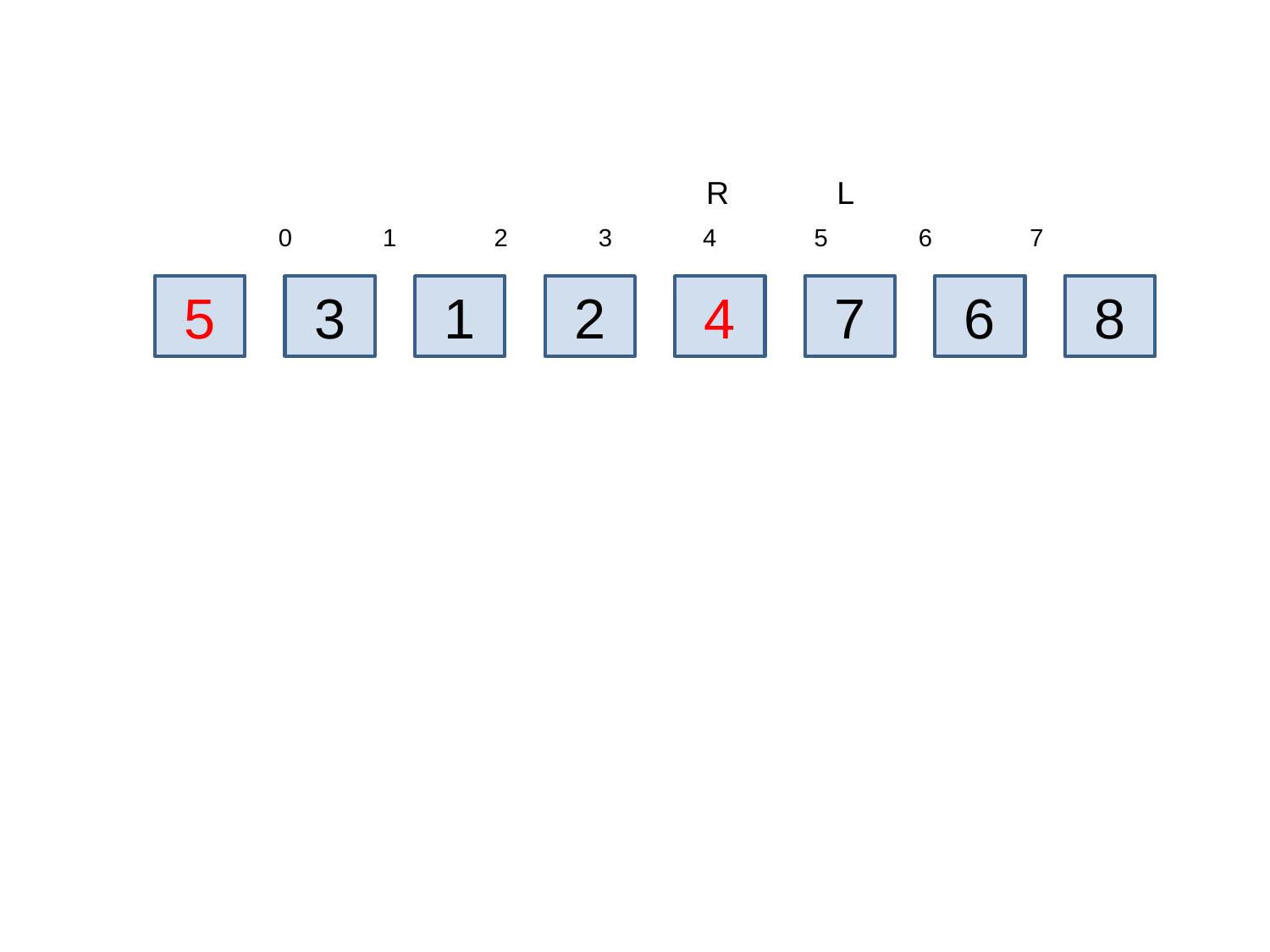

R
L
0             1              2             3             4              5             6              7
5
3
1
2
4
7
6
8